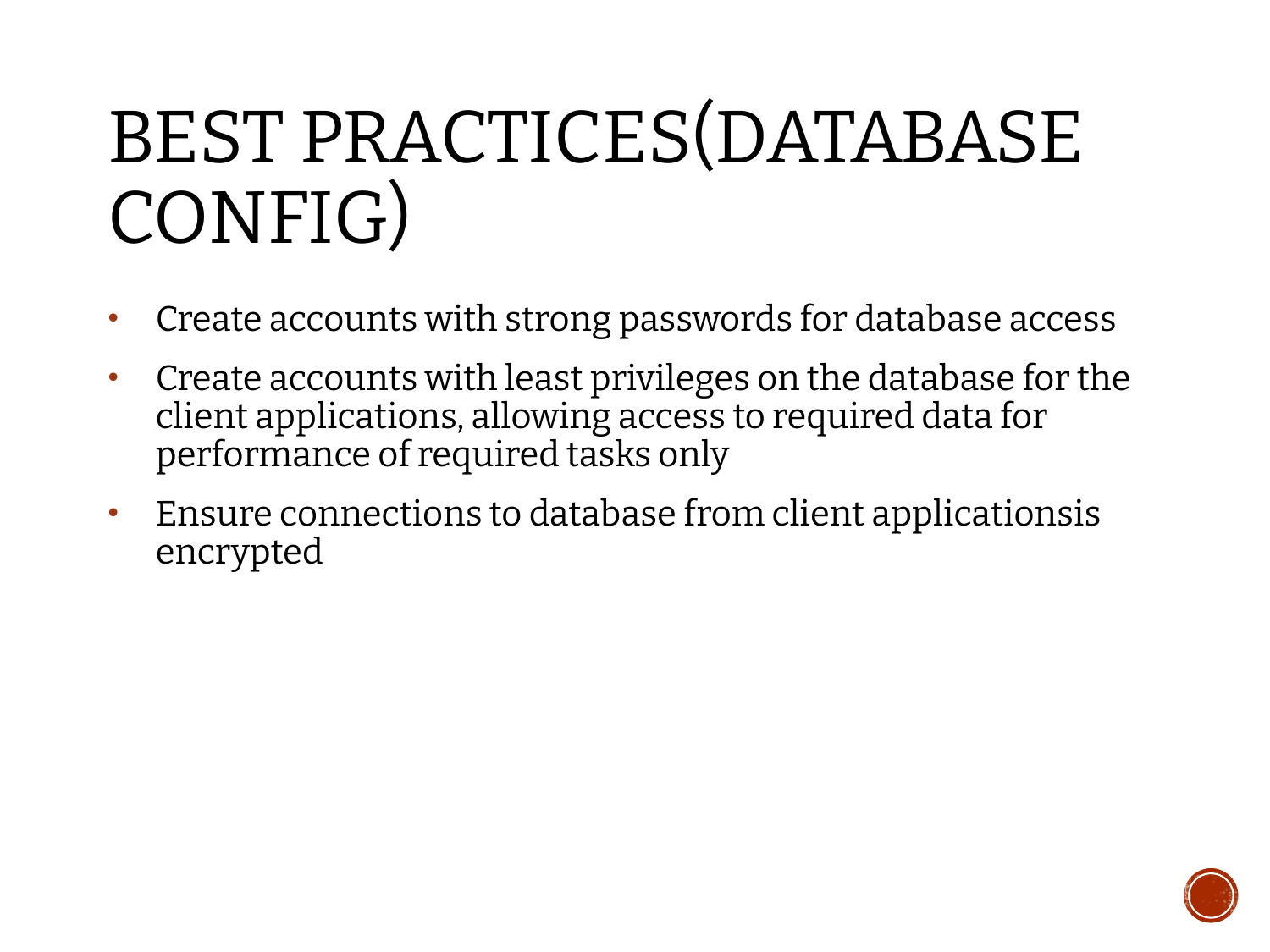

# BEST Practices(Database config)
Create accounts with strong passwords for database access
Create accounts with least privileges on the database for the client applications, allowing access to required data for performance of required tasks only
Ensure connections to database from client applicationsis encrypted